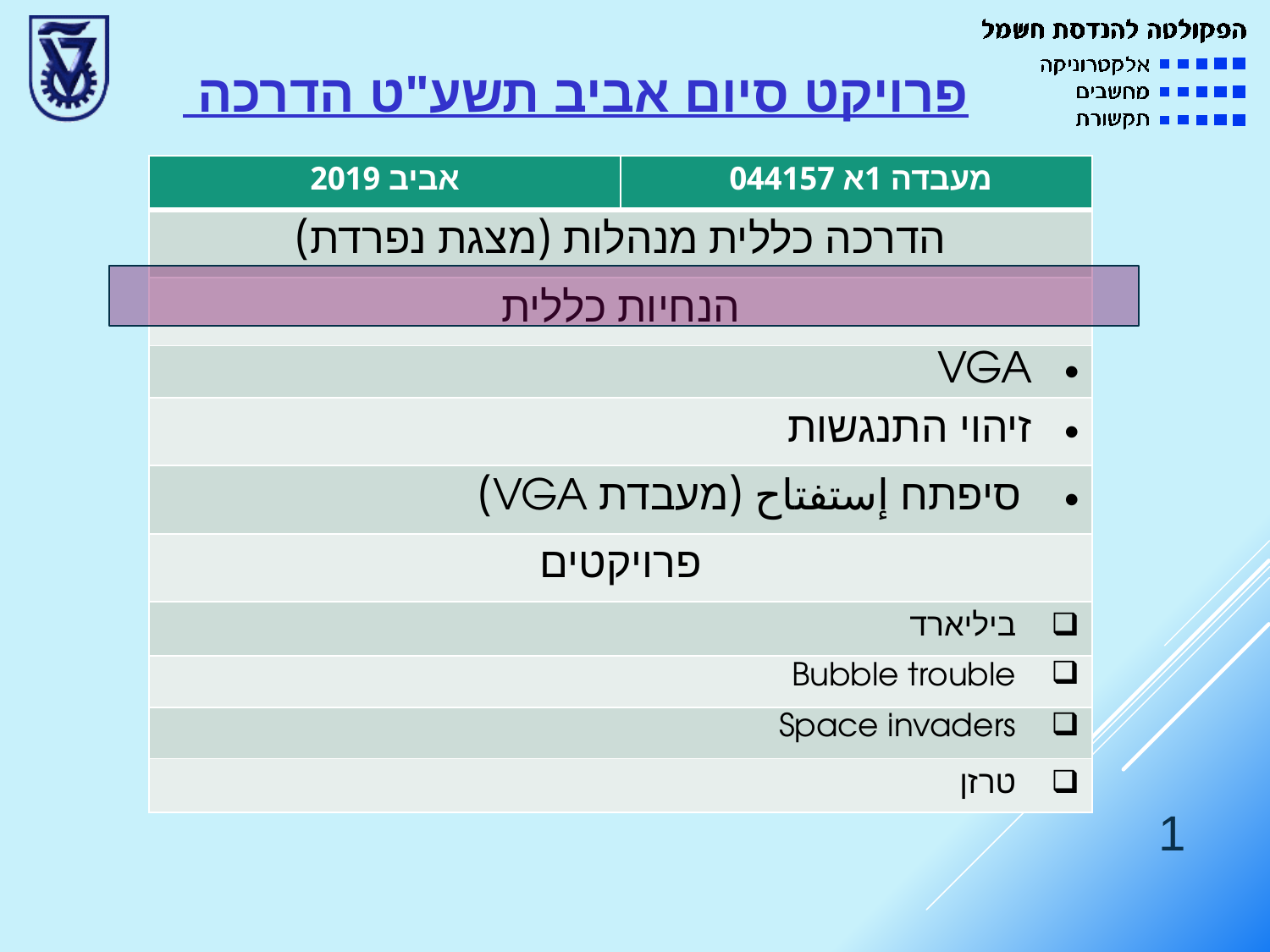

# פרויקט סיום אביב תשע"ט הדרכה
| אביב 2019 | מעבדה 1א 044157 |
| --- | --- |
| הדרכה כללית מנהלות (מצגת נפרדת) |  |
| הנחיות כללית |  |
| VGA |  |
| זיהוי התנגשות |  |
| סיפתח إستفتاح (מעבדת VGA) |  |
| פרויקטים |  |
| ביליארד |  |
| Bubble trouble |  |
| Space invaders |  |
| טרזן |  |

1